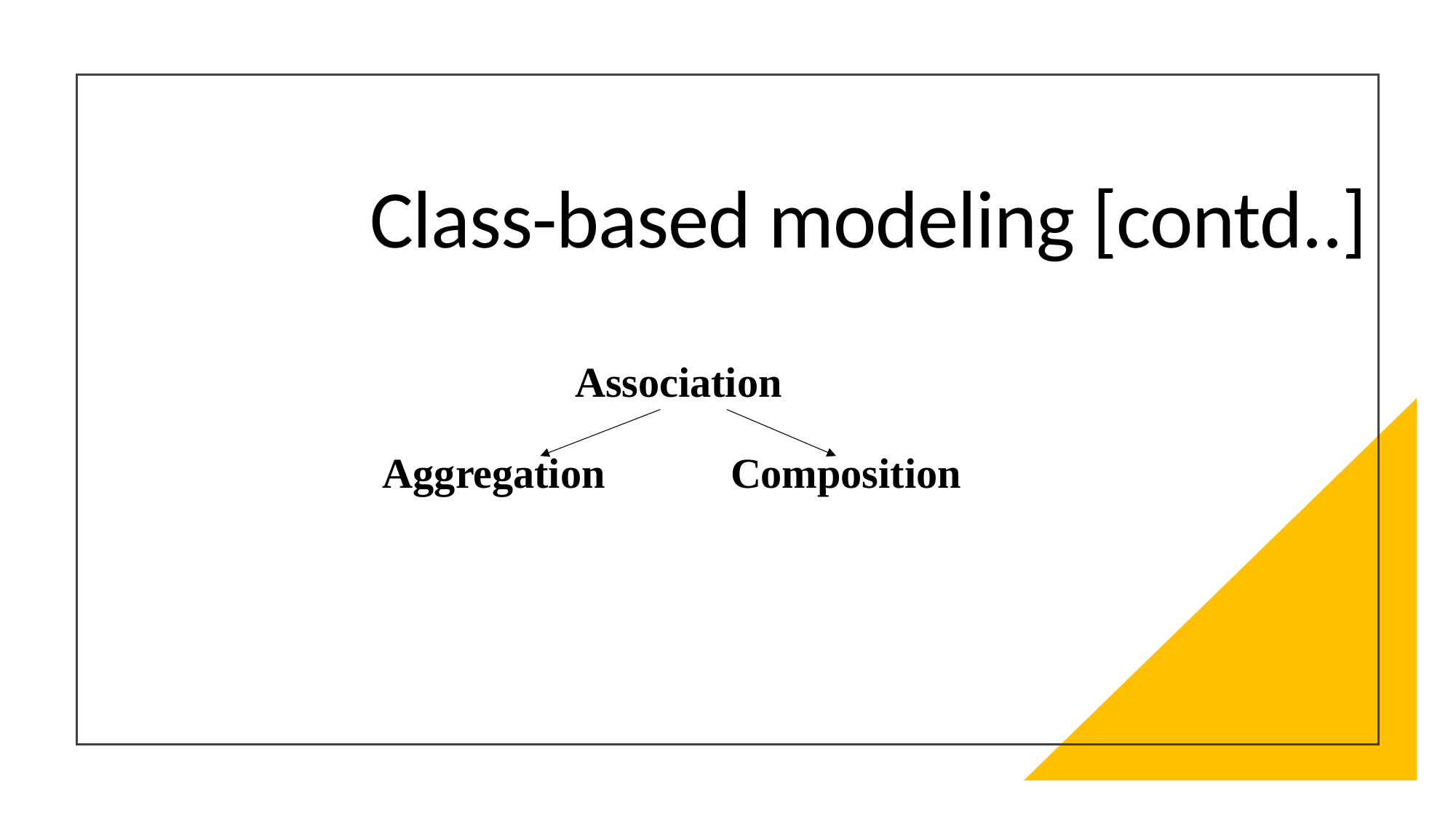

# Class-based modeling [contd..]
Association

Aggregation            Composition